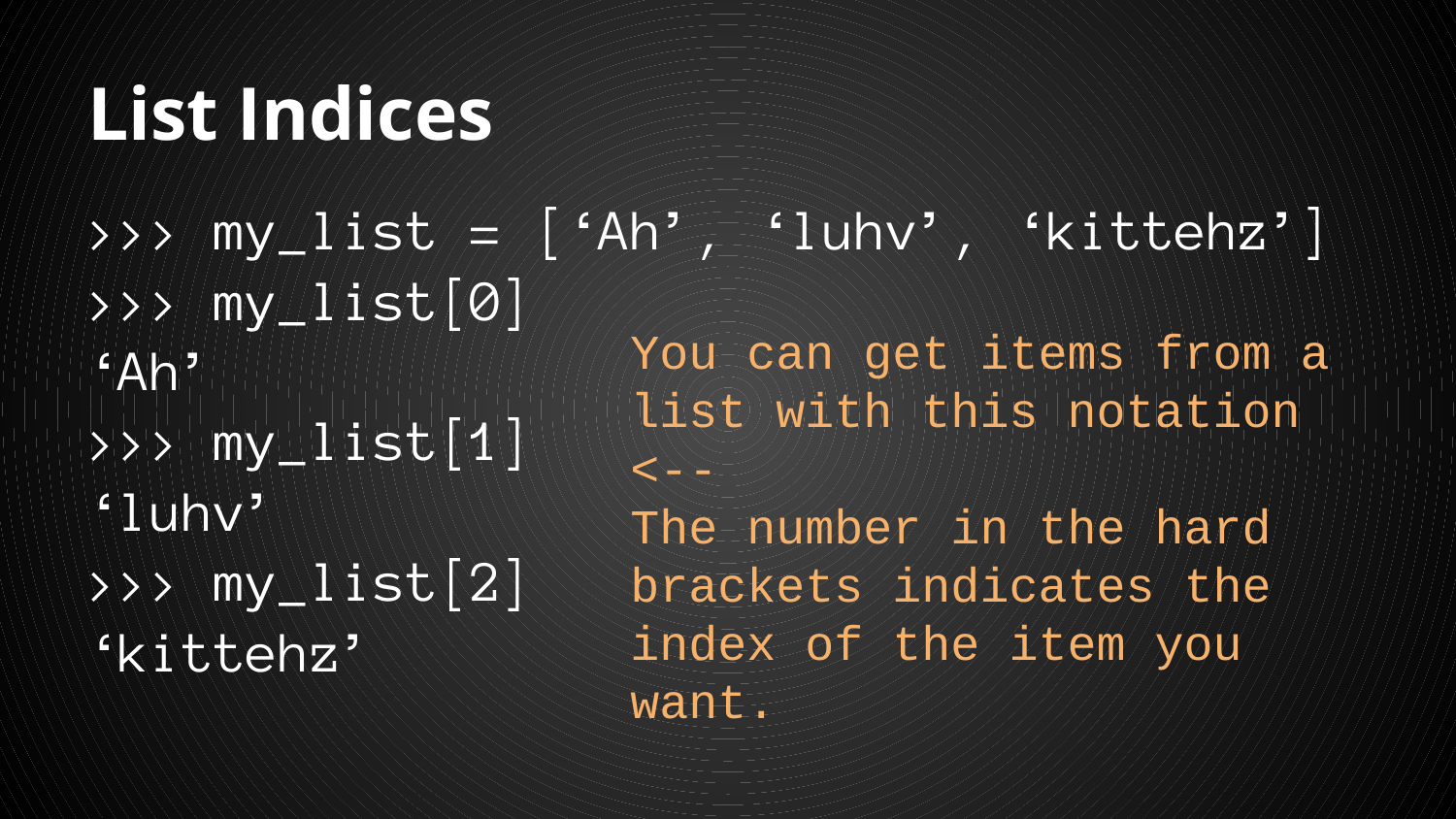

# List Indices
>>> my_list = [‘Ah’, ‘luhv’, ‘kittehz’]
>>> my_list[0]
‘Ah’
>>> my_list[1]
‘luhv’
>>> my_list[2]
‘kittehz’
You can get items from a list with this notation <--
The number in the hard brackets indicates the index of the item you want.